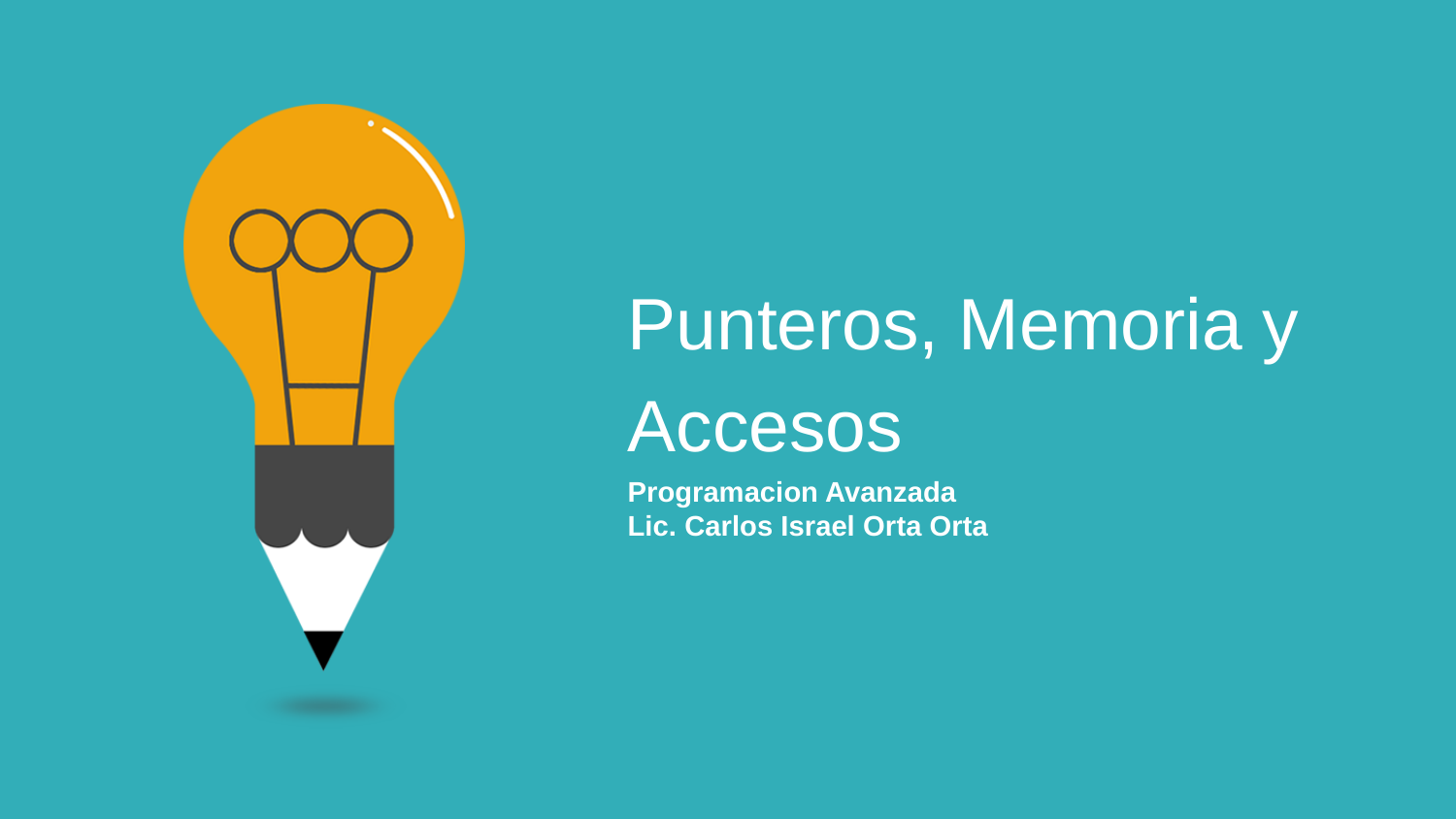

Punteros, Memoria y
Accesos
Programacion Avanzada
Lic. Carlos Israel Orta Orta